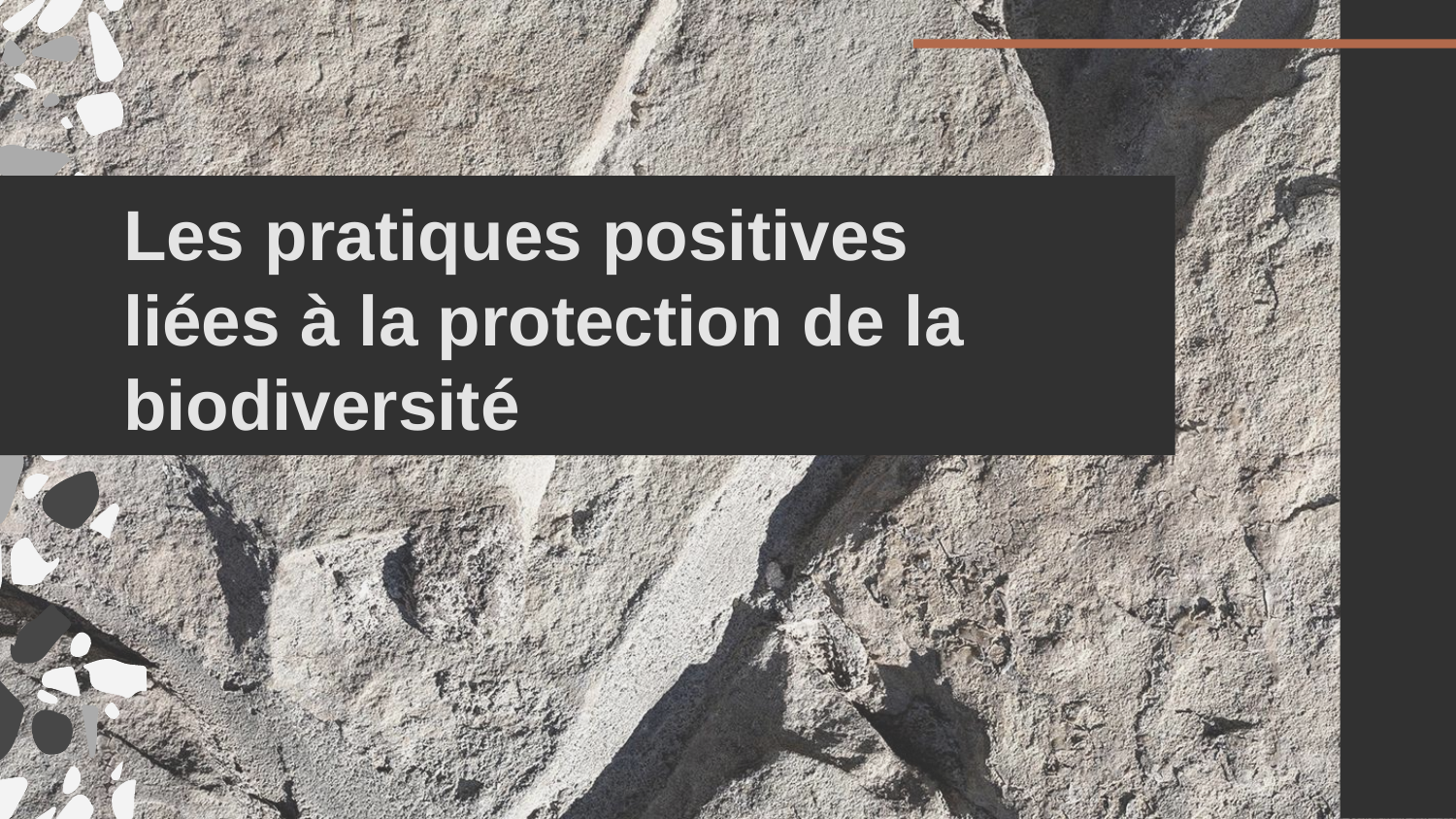

# Les pratiques positives liées à la protection de la biodiversité